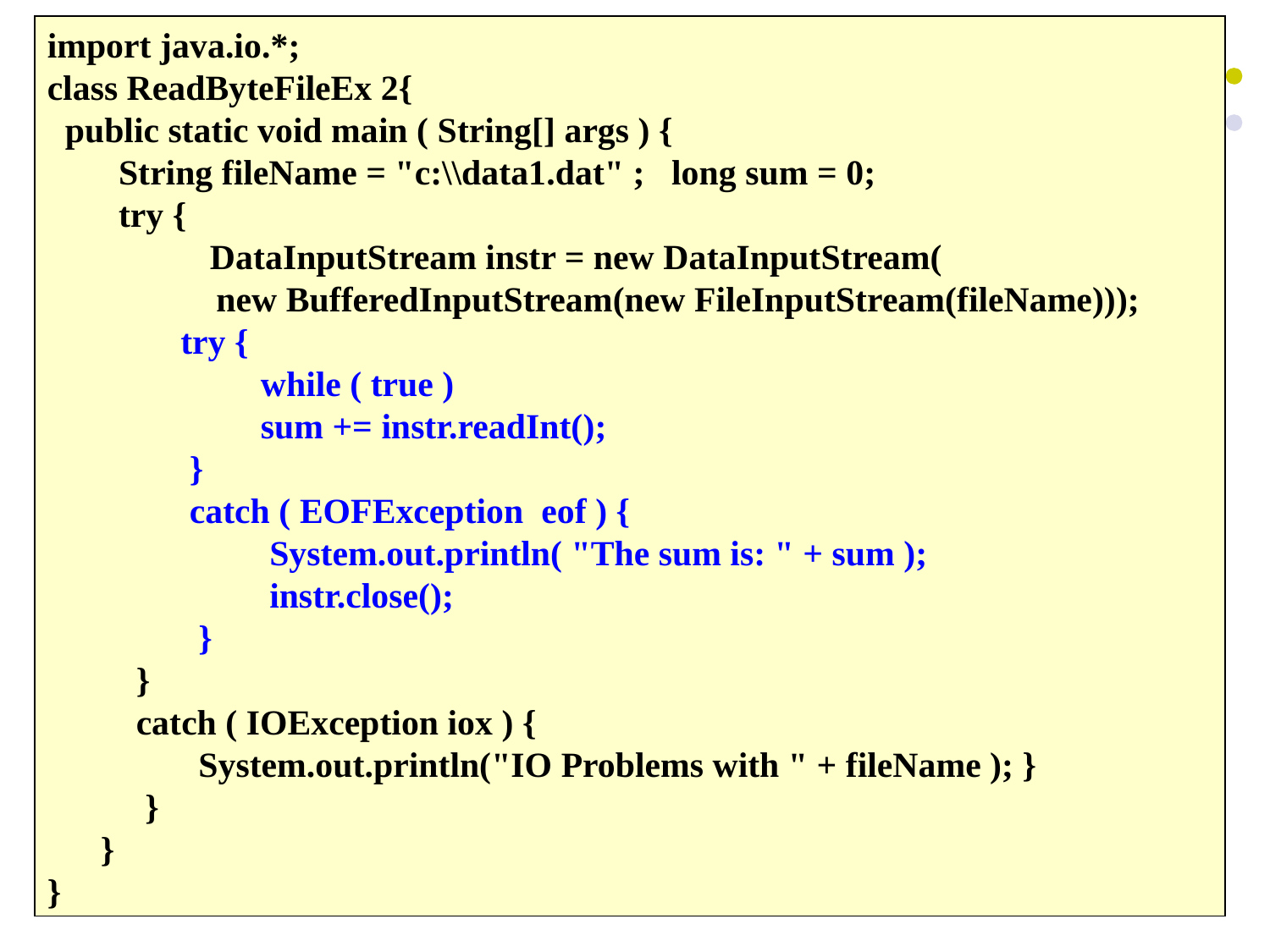

import java.io.*;
class ReadByteFileEx 2{
  public static void main ( String[] args ) {
        String fileName = "c:\\data1.dat" ;   long sum = 0;
        try {
    	    DataInputStream instr = new DataInputStream(
                   new BufferedInputStream(new FileInputStream(fileName)));
               try {
                        while ( true )
                        sum += instr.readInt();
                }
                catch ( EOFException  eof ) {
                         System.out.println( "The sum is: " + sum );
                         instr.close();
                 }
          }
          catch ( IOException iox ) {
                 System.out.println("IO Problems with " + fileName ); }
           }
      }
}
#